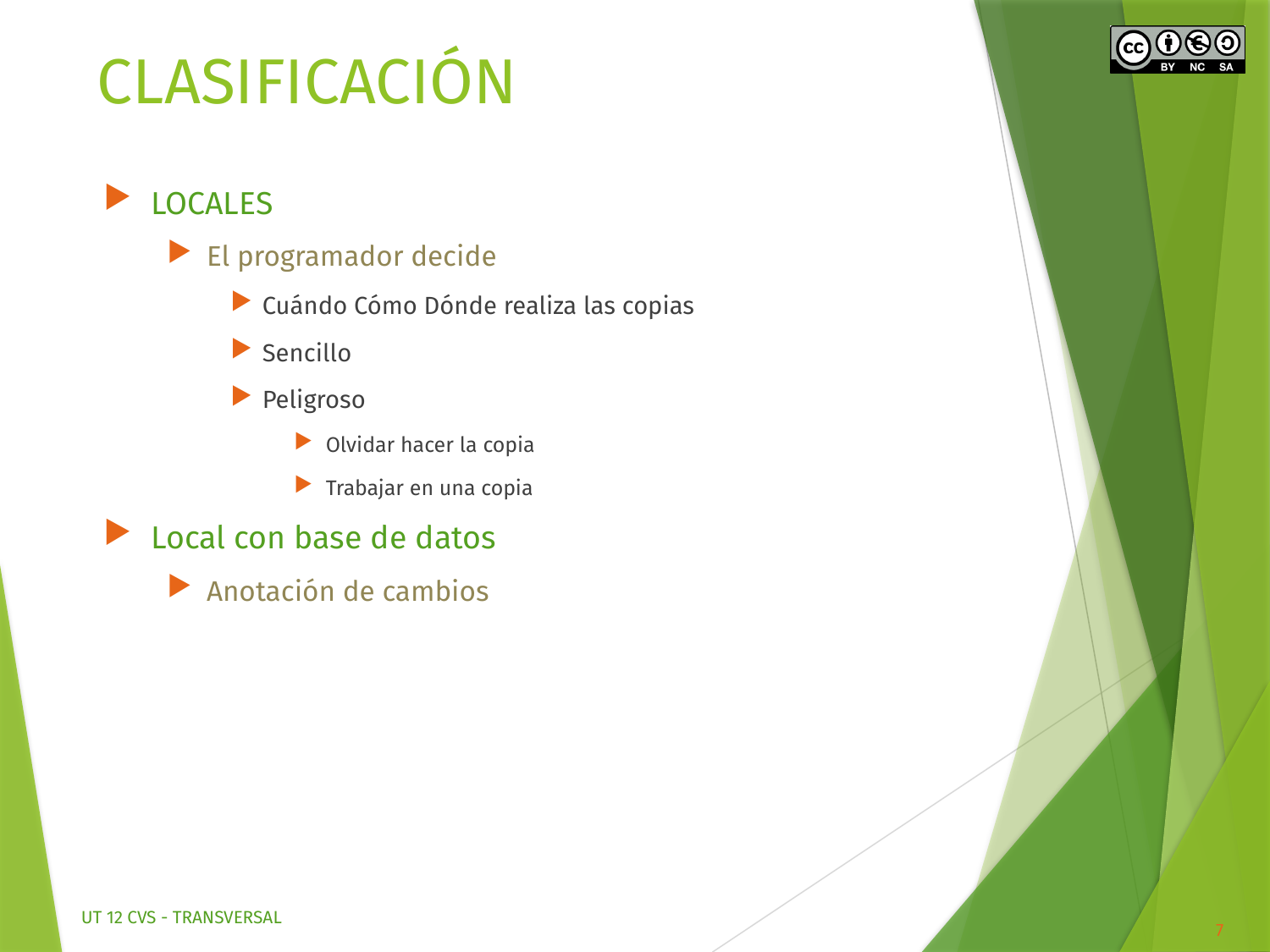

# CLASIFICACIÓN
LOCALES
El programador decide
Cuándo Cómo Dónde realiza las copias
Sencillo
Peligroso
Olvidar hacer la copia
Trabajar en una copia
Local con base de datos
Anotación de cambios